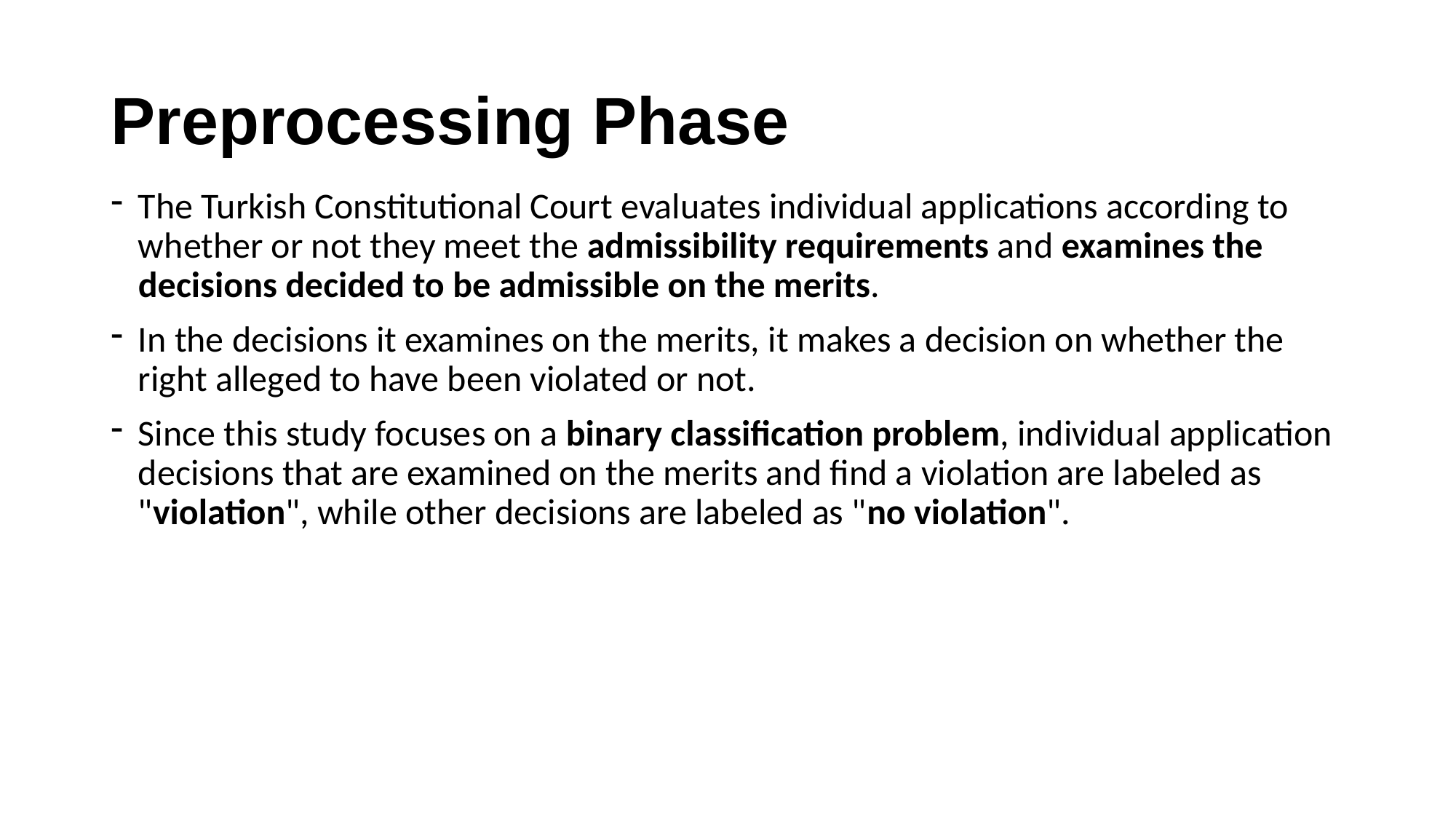

# Preprocessing Phase
The Turkish Constitutional Court evaluates individual applications according to whether or not they meet the admissibility requirements and examines the decisions decided to be admissible on the merits.
In the decisions it examines on the merits, it makes a decision on whether the right alleged to have been violated or not.
Since this study focuses on a binary classification problem, individual application decisions that are examined on the merits and find a violation are labeled as "violation", while other decisions are labeled as "no violation".